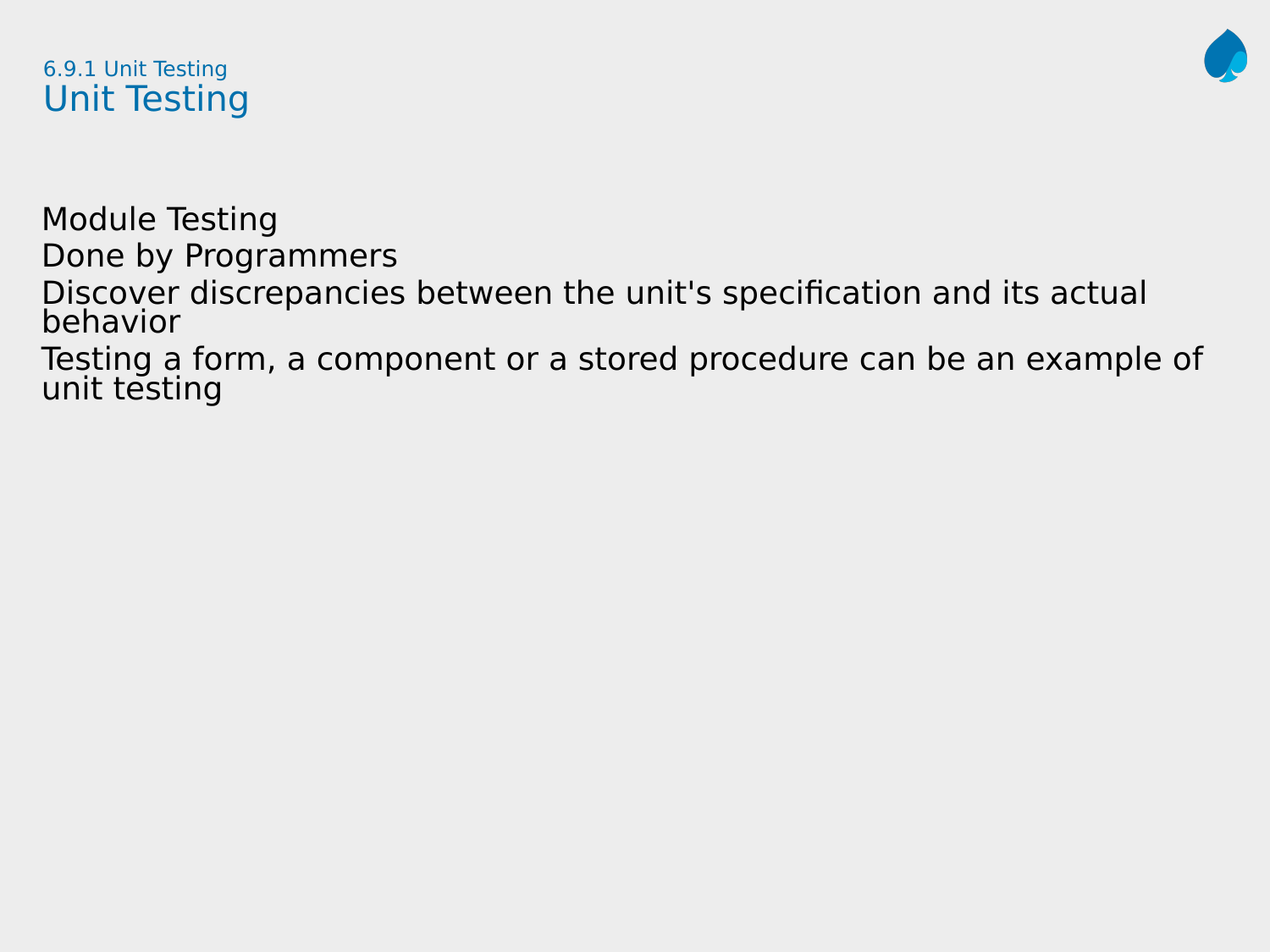

# 6.9.1 Unit Testing Unit Testing
Module Testing
Done by Programmers
Discover discrepancies between the unit's specification and its actual behavior
Testing a form, a component or a stored procedure can be an example of unit testing